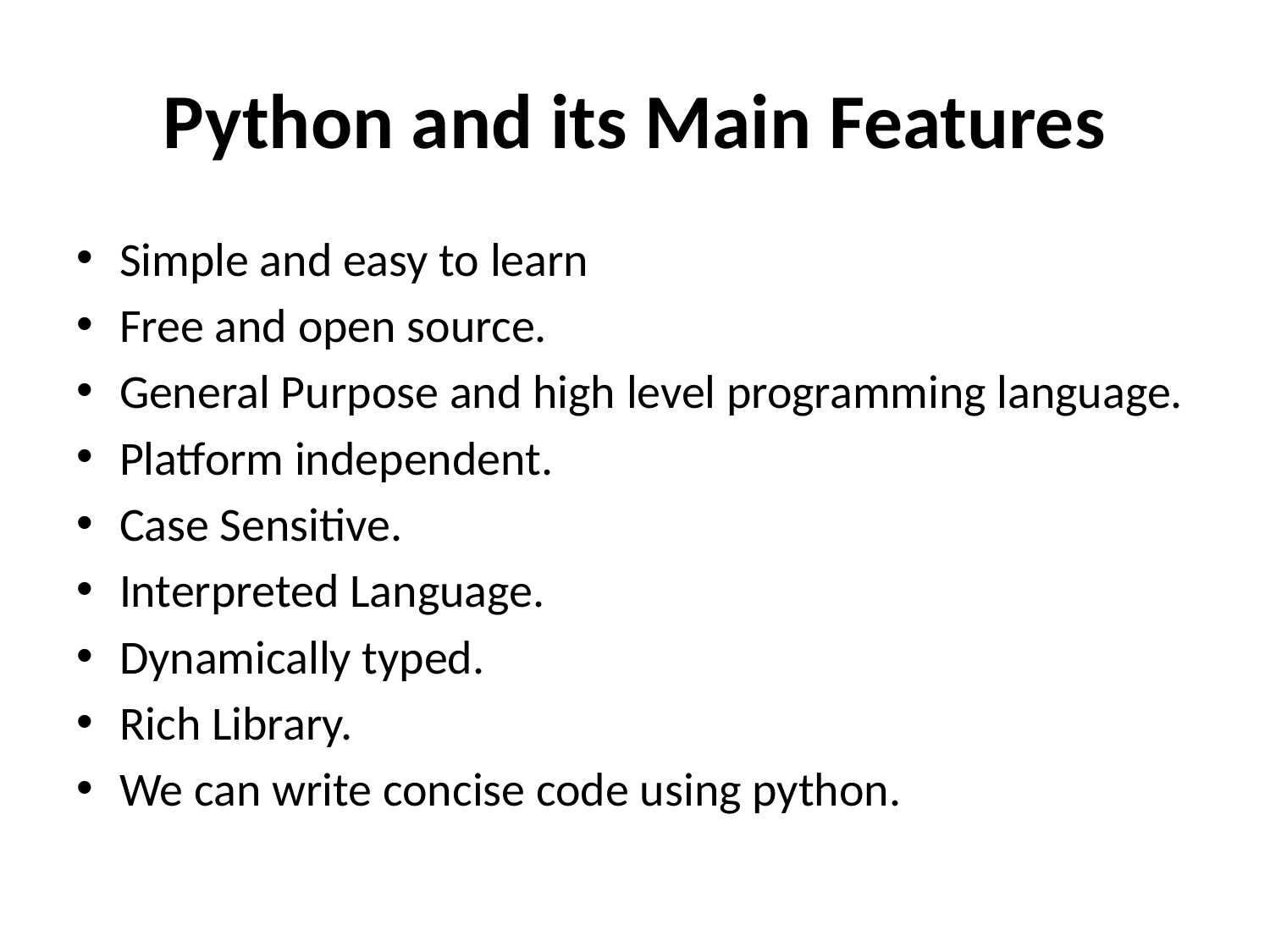

# Python and its Main Features
Simple and easy to learn
Free and open source.
General Purpose and high level programming language.
Platform independent.
Case Sensitive.
Interpreted Language.
Dynamically typed.
Rich Library.
We can write concise code using python.